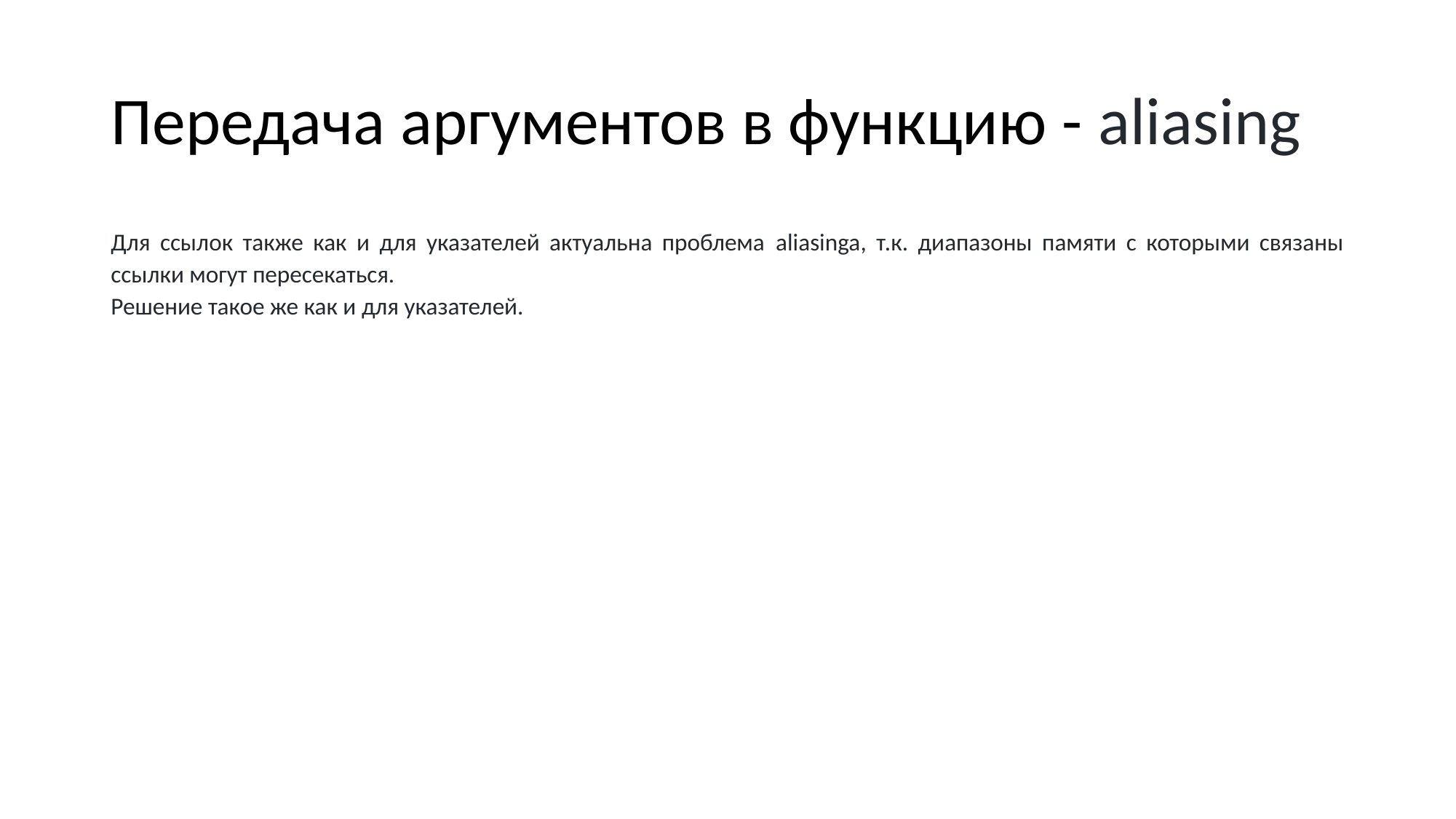

# Передача аргументов в функцию - aliasing
Для ссылок также как и для указателей актуальна проблема aliasinga, т.к. диапазоны памяти с которыми связаны ссылки могут пересекаться.
Решение такое же как и для указателей.